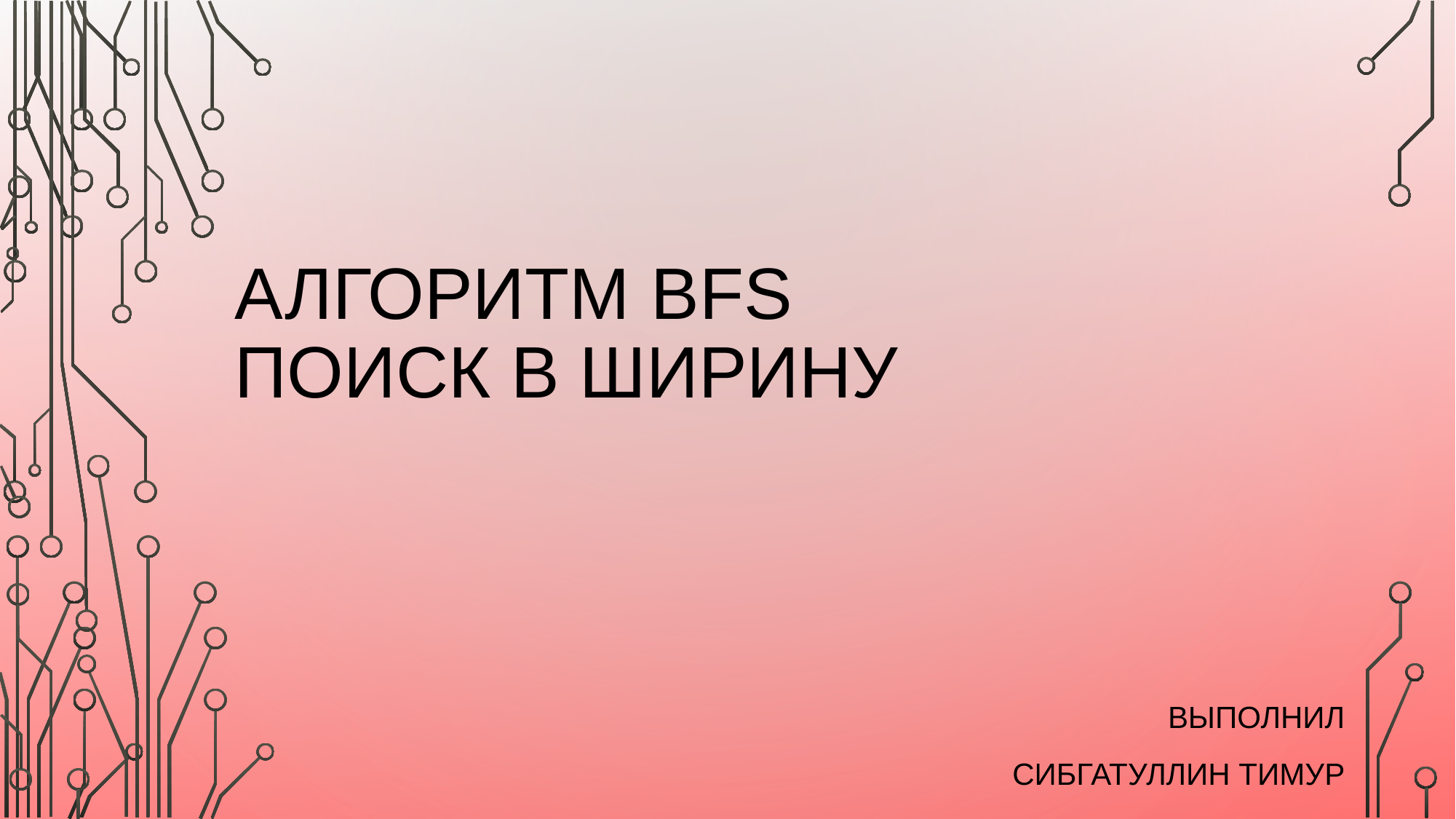

# Алгоритм BFS поиск в ширину
выполнил
Сибгатуллин тимур